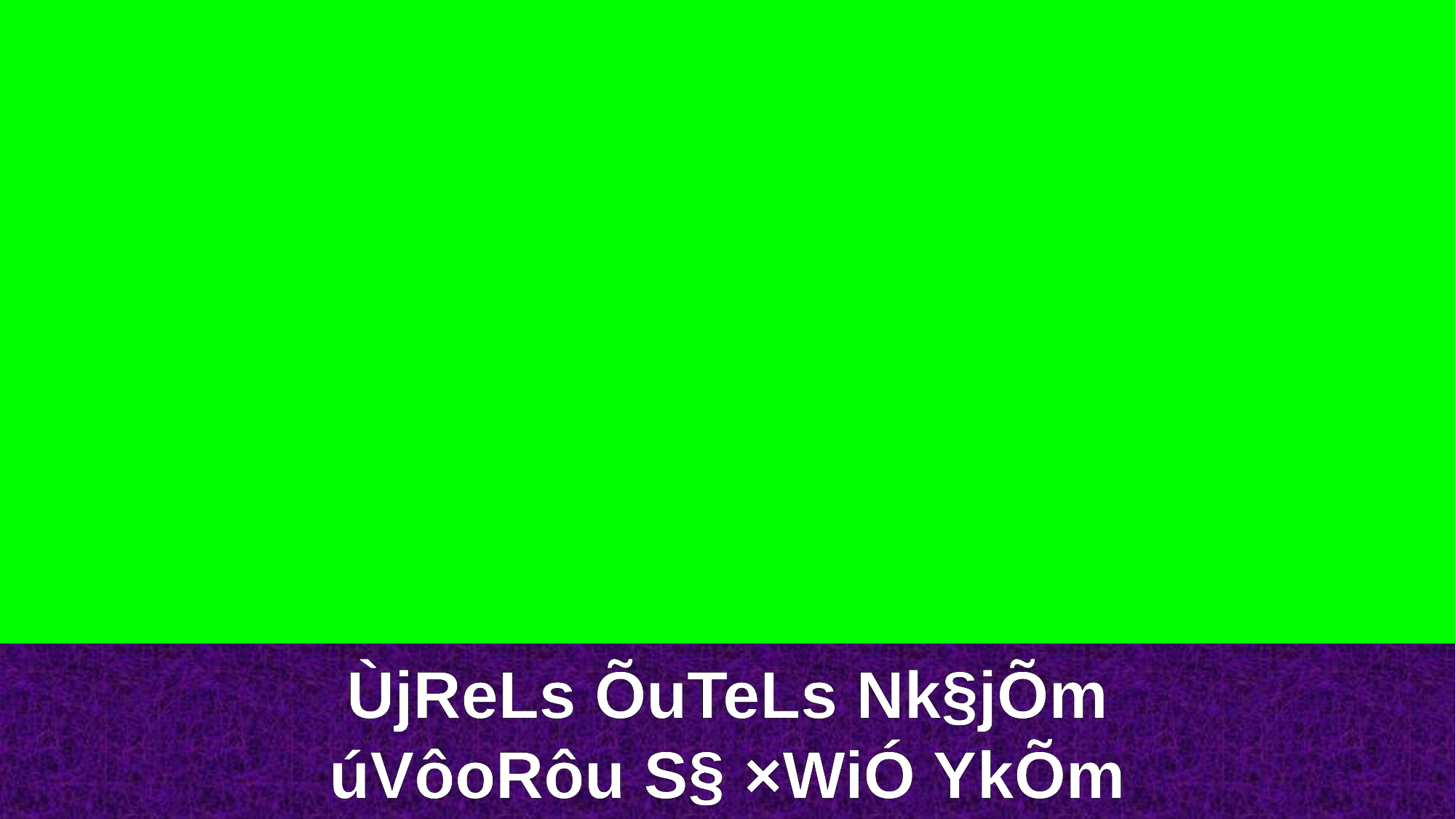

ÙjReLs ÕuTeLs Nk§jÕm
úVôoRôu S§ ×WiÓ YkÕm